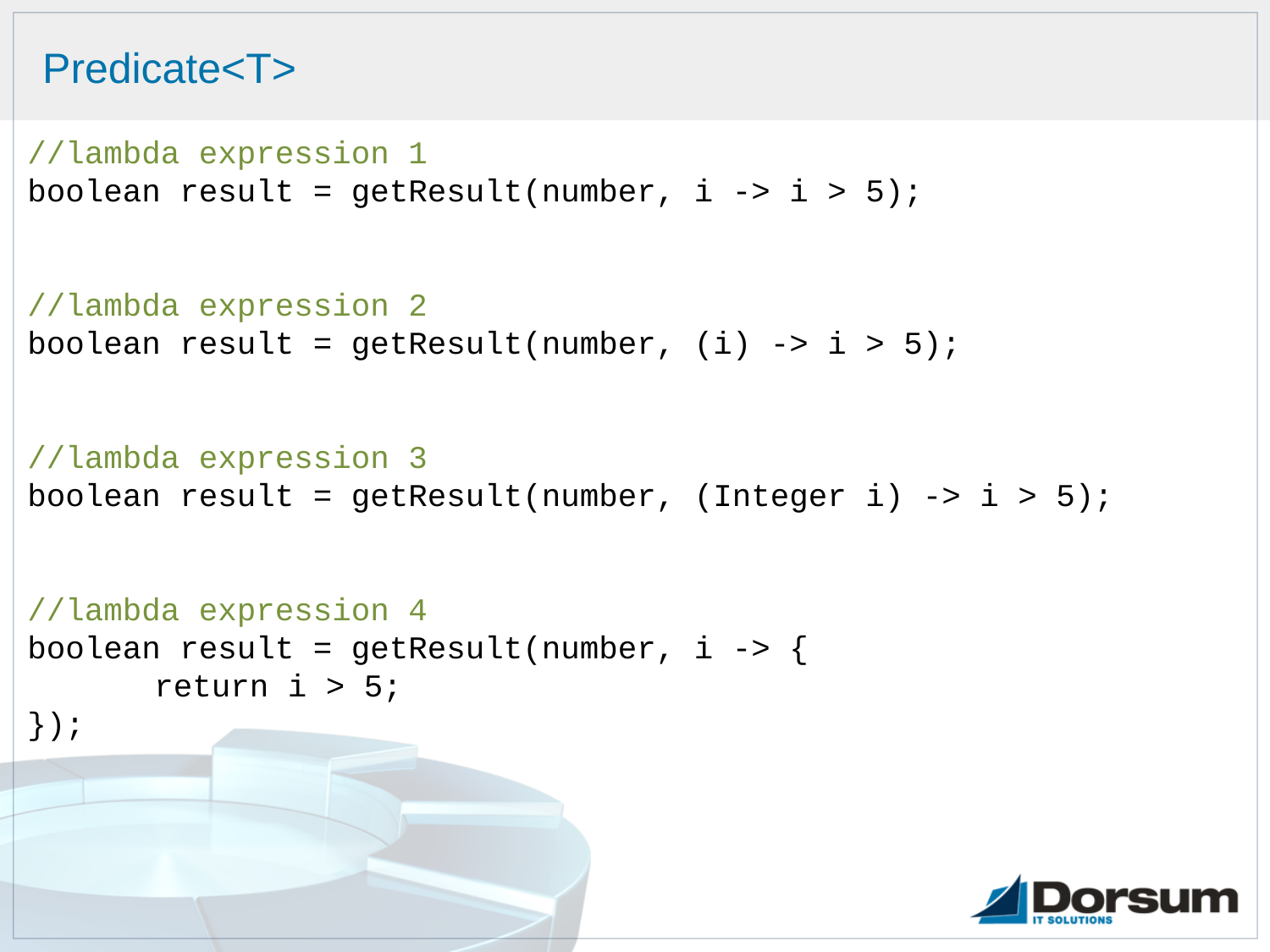

# Predicate<T>
//lambda expression 1
boolean result = getResult(number, i -> i > 5);

//lambda expression 2
boolean result = getResult(number, (i) -> i > 5);

//lambda expression 3
boolean result = getResult(number, (Integer i) -> i > 5);

//lambda expression 4
boolean result = getResult(number, i -> {
	return i > 5;
});